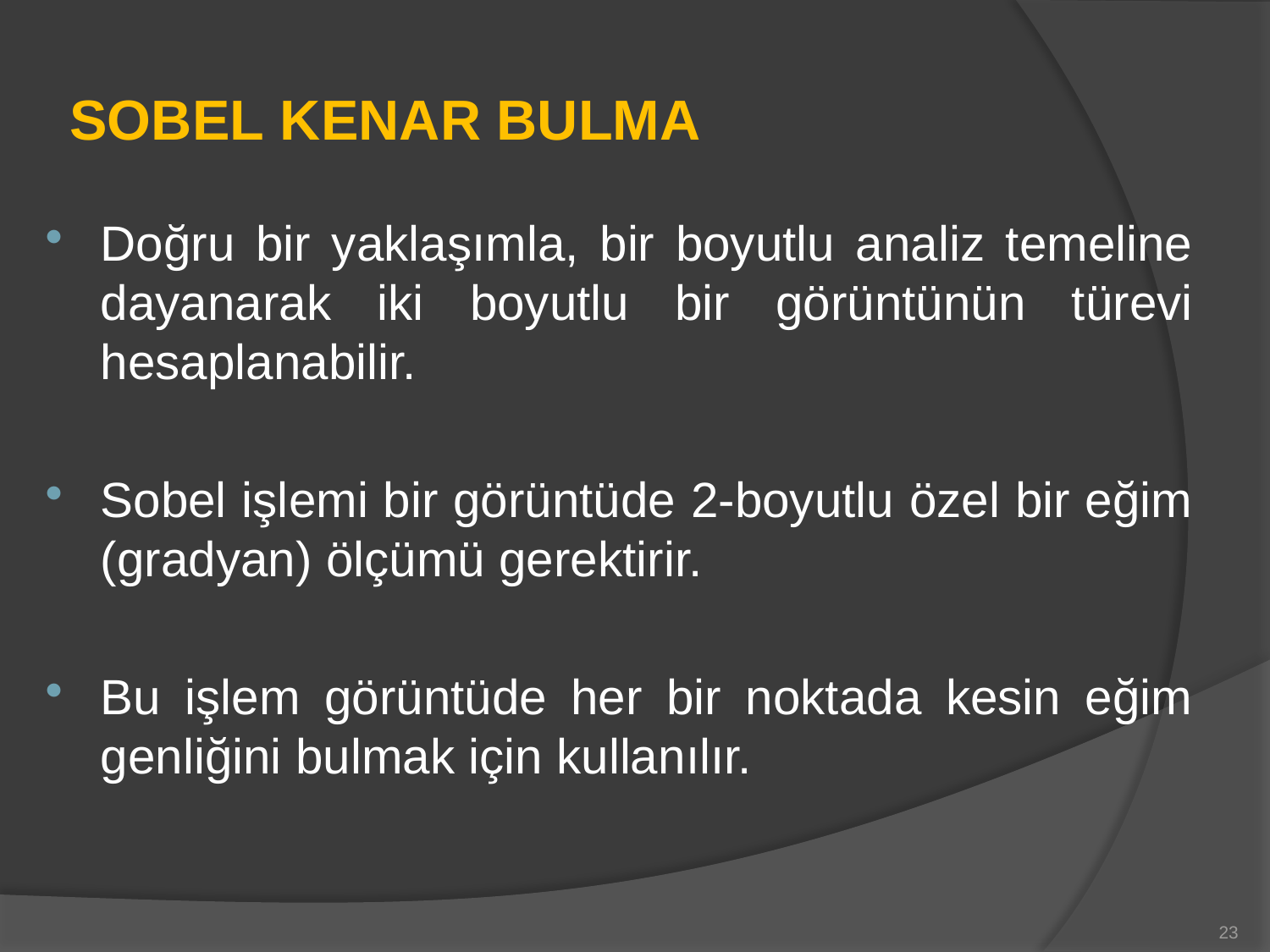

# SOBEL KENAR BULMA
Doğru bir yaklaşımla, bir boyutlu analiz temeline dayanarak iki boyutlu bir görüntünün türevi hesaplanabilir.

Sobel işlemi bir görüntüde 2-boyutlu özel bir eğim (gradyan) ölçümü gerektirir.

Bu işlem görüntüde her bir noktada kesin eğim genliğini bulmak için kullanılır.

23